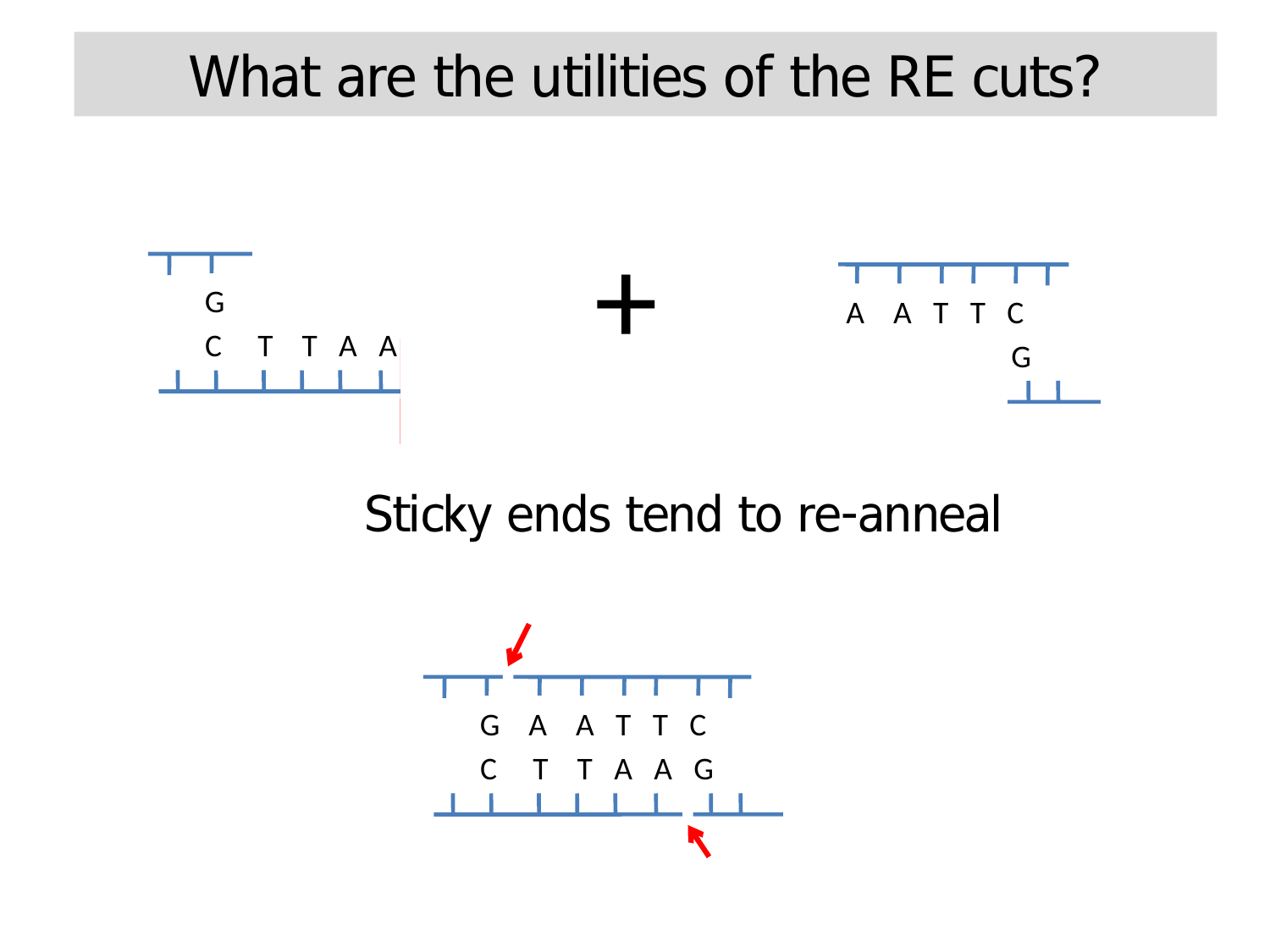

# What are the utilities of the RE cuts?
+

G    A    A   T   T   C
C     T    T   A   A   G

G    A    A   T   T   C
C     T    T   A   A   G

Sticky ends tend to re-anneal
G    A    A   T   T   C
C     T    T   A   A   G